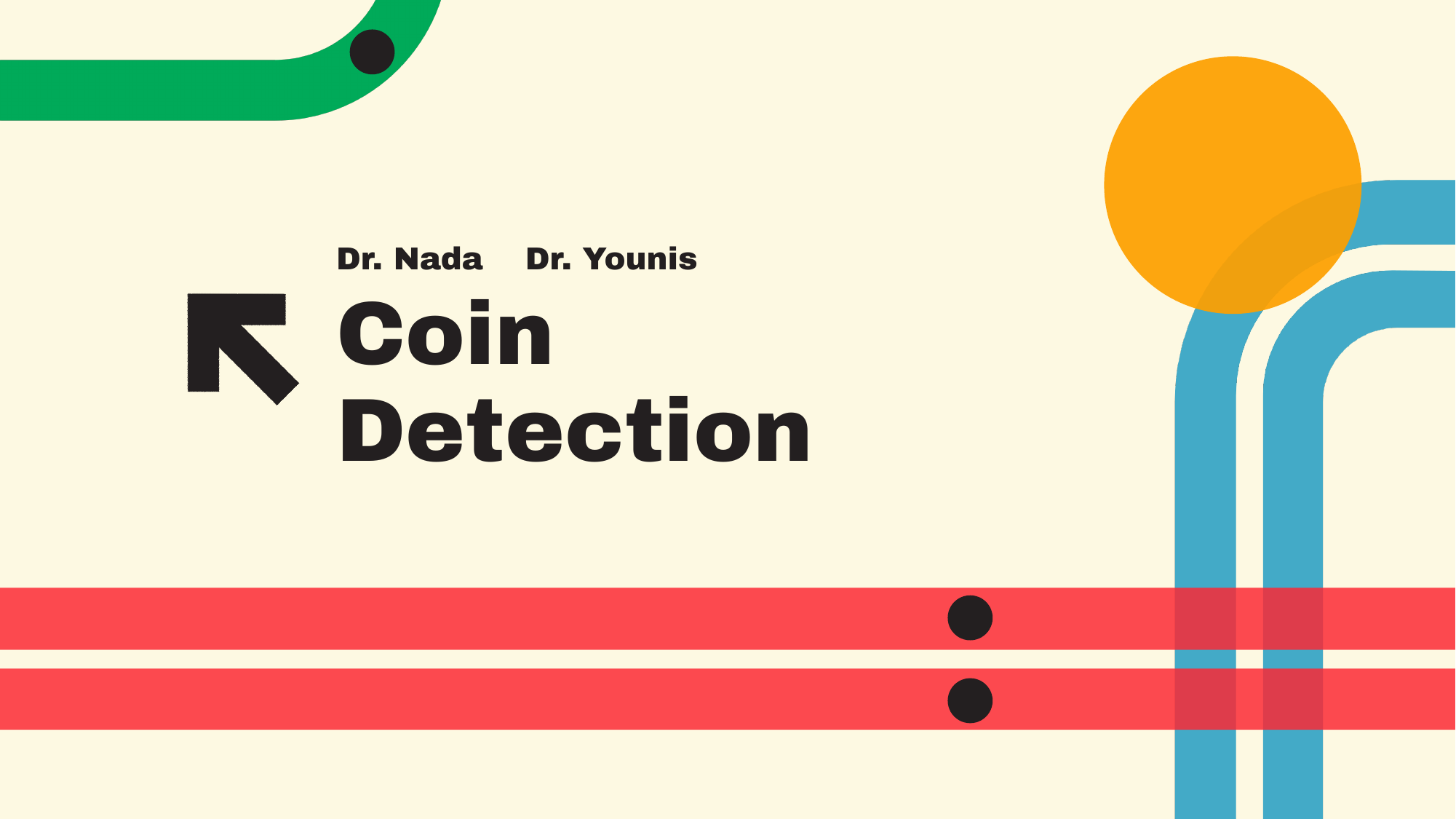

Dr. Nada    Dr. Younis
# Coin Detection